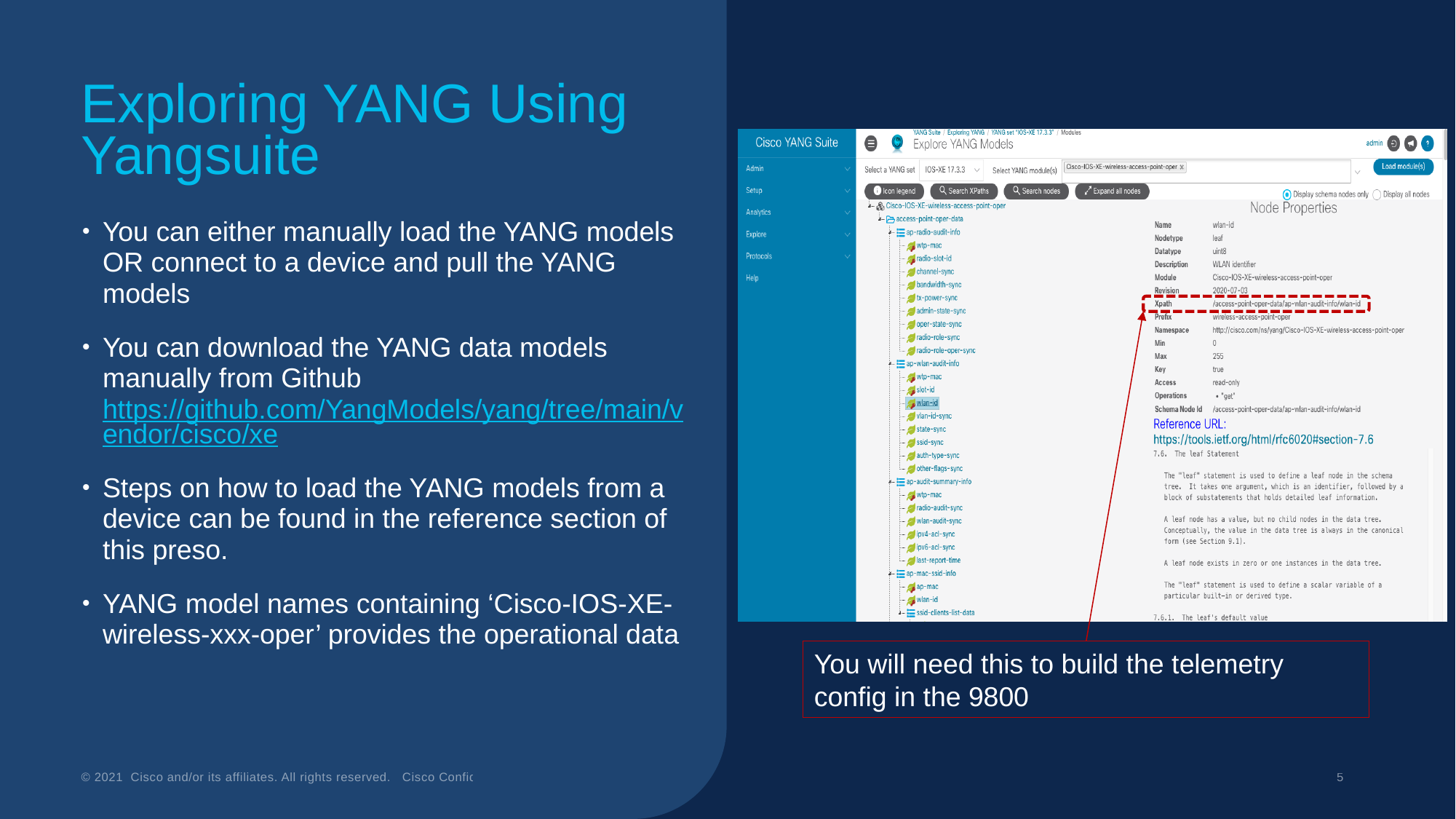

# Exploring YANG Using Yangsuite

### Chart

| Category |
|---|
You can either manually load the YANG models OR connect to a device and pull the YANG models
You can download the YANG data models manually from Github https://github.com/YangModels/yang/tree/main/vendor/cisco/xe
Steps on how to load the YANG models from a device can be found in the reference section of this preso.
YANG model names containing ‘Cisco-IOS-XE-wireless-xxx-oper’ provides the operational data

You will need this to build the telemetry config in the 9800